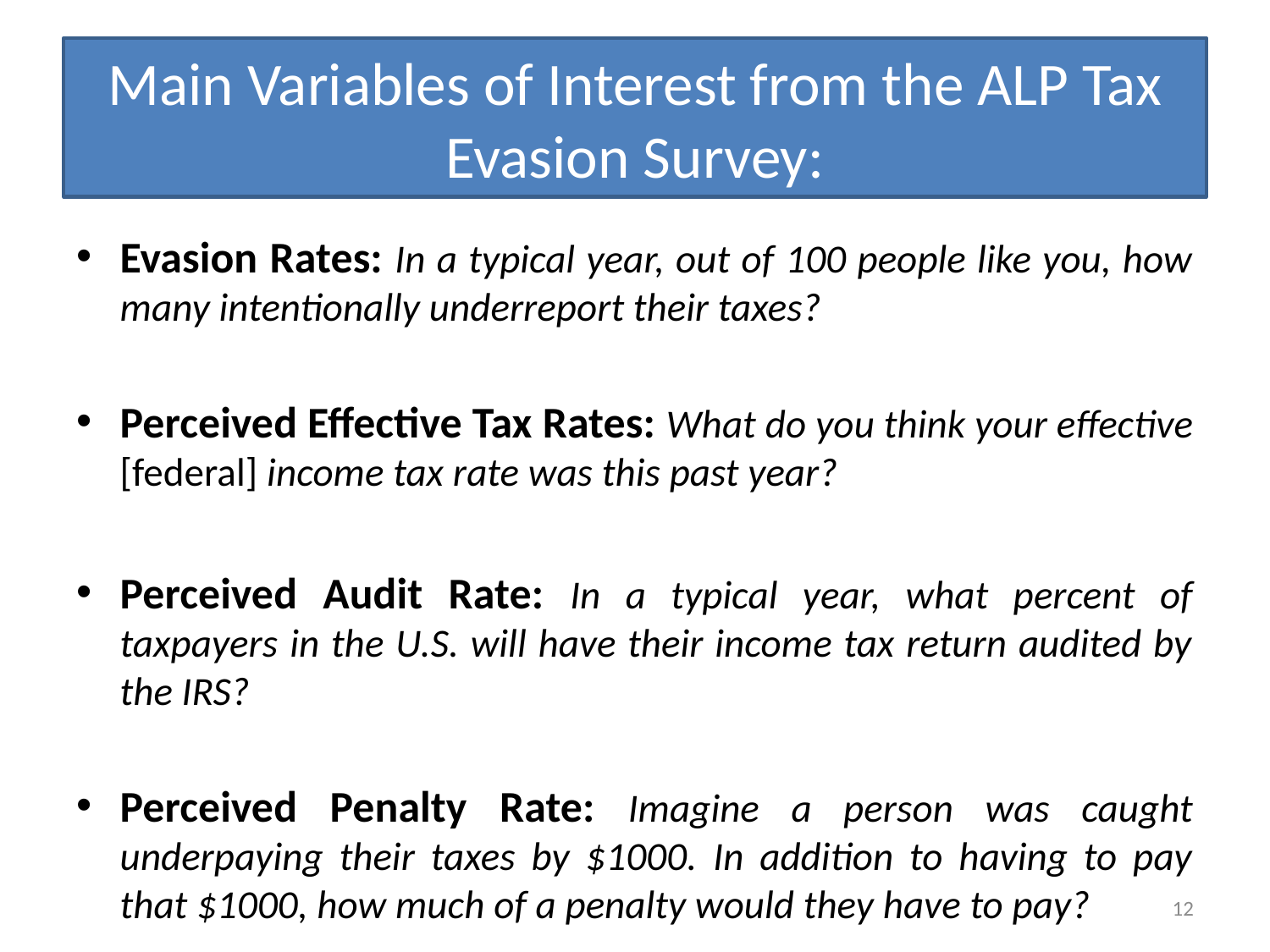

# Main Variables of Interest from the ALP Tax Evasion Survey:
Evasion Rates: In a typical year, out of 100 people like you, how many intentionally underreport their taxes?

Perceived Effective Tax Rates: What do you think your effective [federal] income tax rate was this past year?

Perceived Audit Rate: In a typical year, what percent of taxpayers in the U.S. will have their income tax return audited by the IRS?

Perceived Penalty Rate: Imagine a person was caught underpaying their taxes by $1000. In addition to having to pay that $1000, how much of a penalty would they have to pay?
12